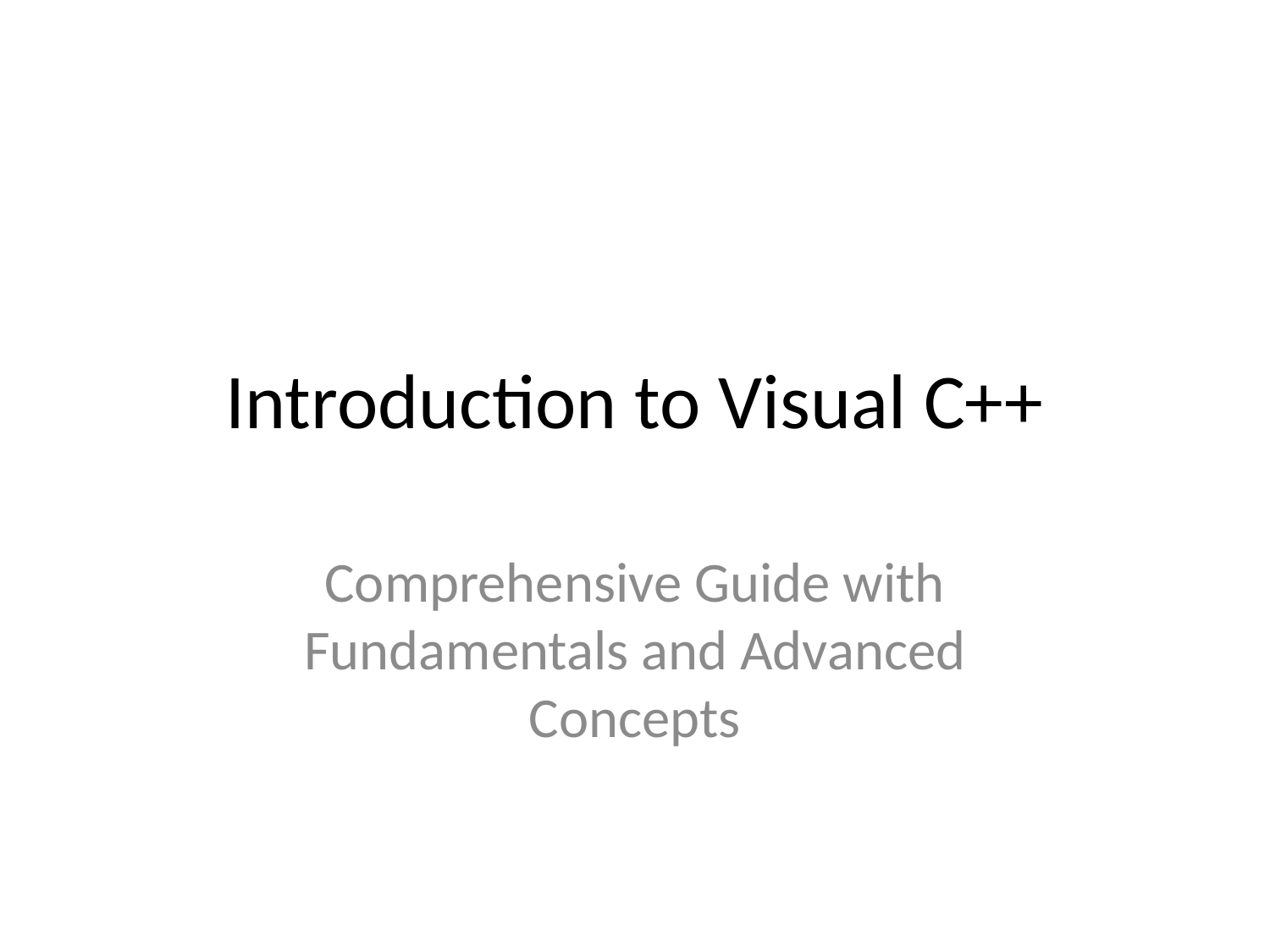

# Introduction to Visual C++
Comprehensive Guide with Fundamentals and Advanced Concepts